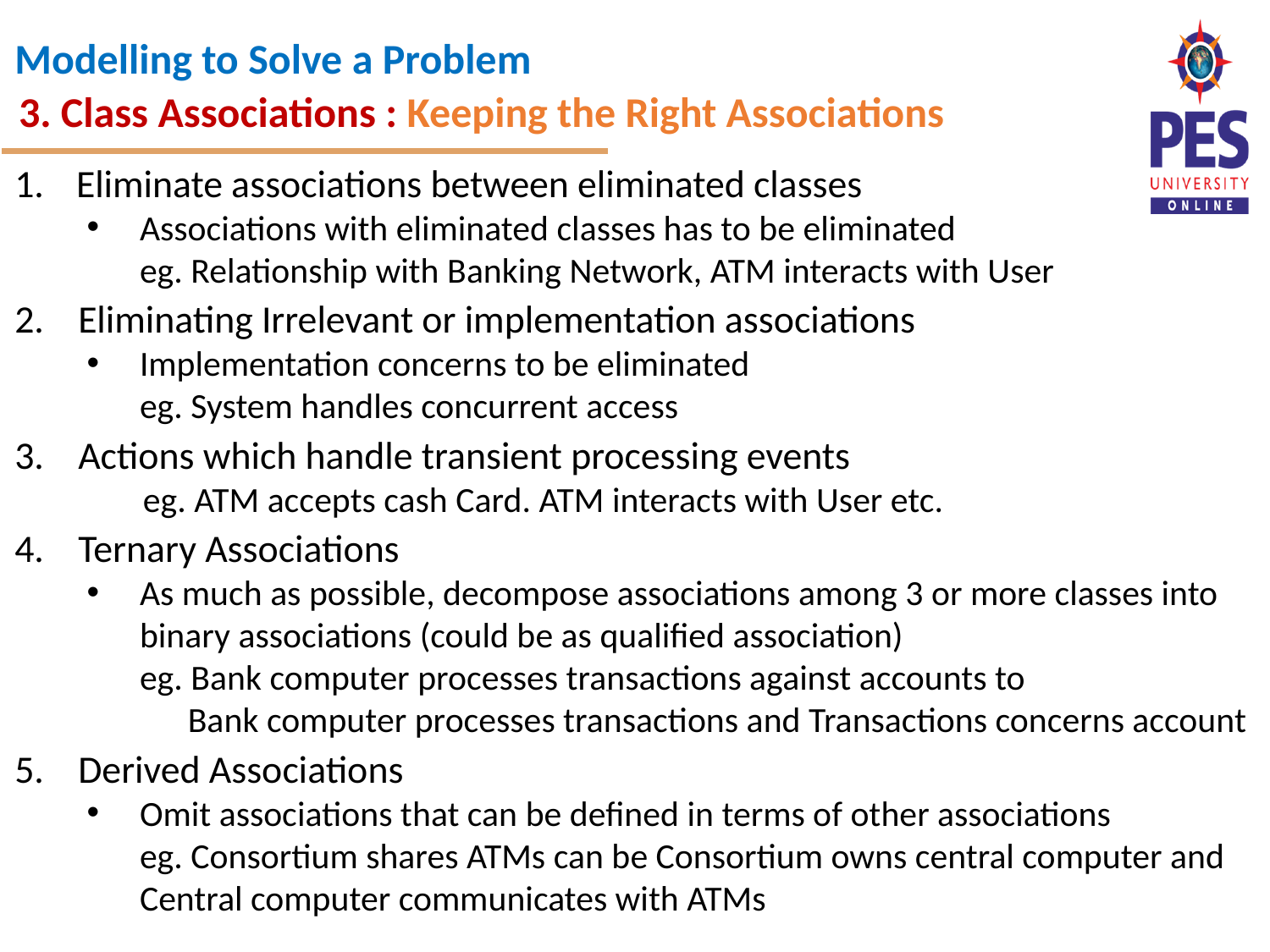

3. Class Associations : Keeping the Right Associations
Eliminate associations between eliminated classes
Associations with eliminated classes has to be eliminated
eg. Relationship with Banking Network, ATM interacts with User
Eliminating Irrelevant or implementation associations
Implementation concerns to be eliminated
eg. System handles concurrent access
Actions which handle transient processing events
       eg. ATM accepts cash Card. ATM interacts with User etc.
Ternary Associations
As much as possible, decompose associations among 3 or more classes into binary associations (could be as qualified association)
eg. Bank computer processes transactions against accounts to
      Bank computer processes transactions and Transactions concerns account
Derived Associations
Omit associations that can be defined in terms of other associations
eg. Consortium shares ATMs can be Consortium owns central computer and Central computer communicates with ATMs